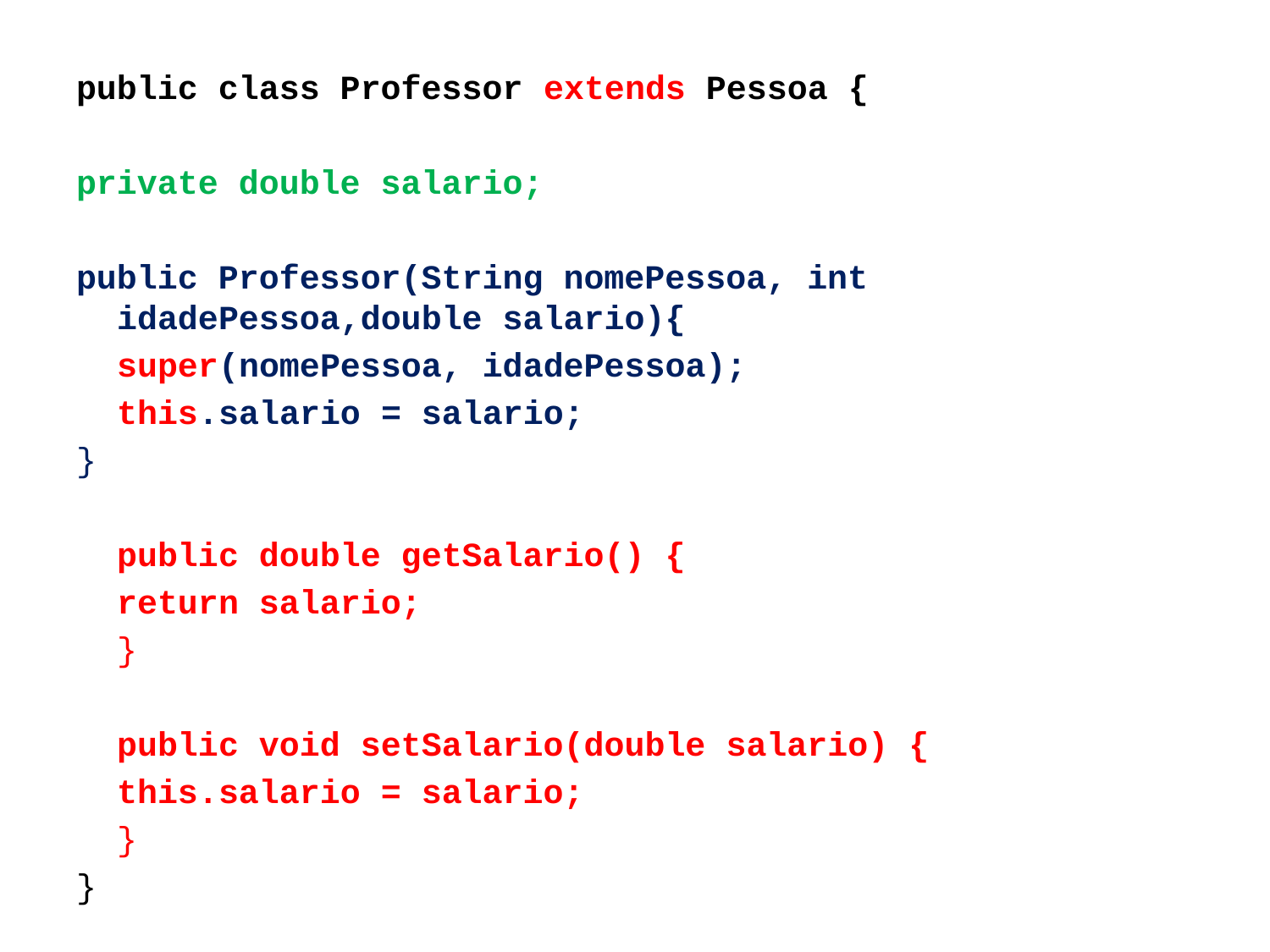

public class Professor extends Pessoa {

private double salario;

public Professor(String nomePessoa, int idadePessoa,double salario){
	super(nomePessoa, idadePessoa);
	this.salario = salario;
}

	public double getSalario() {
		return salario;
	}

	public void setSalario(double salario) {
		this.salario = salario;
	}
}